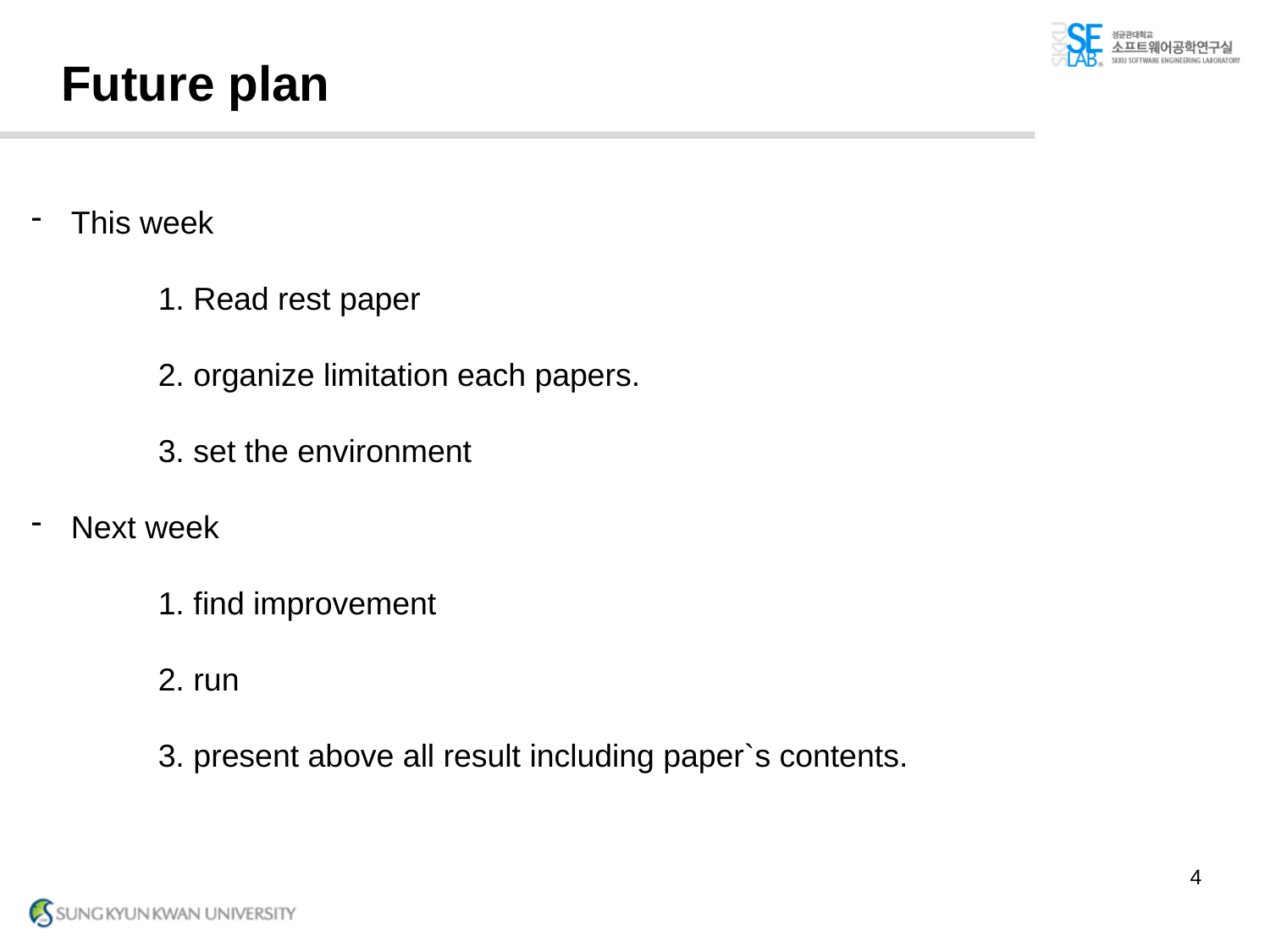

# Future plan
This week

	1. Read rest paper

	2. organize limitation each papers.

	3. set the environment

Next week

	1. find improvement

	2. run

	3. present above all result including paper`s contents.
4